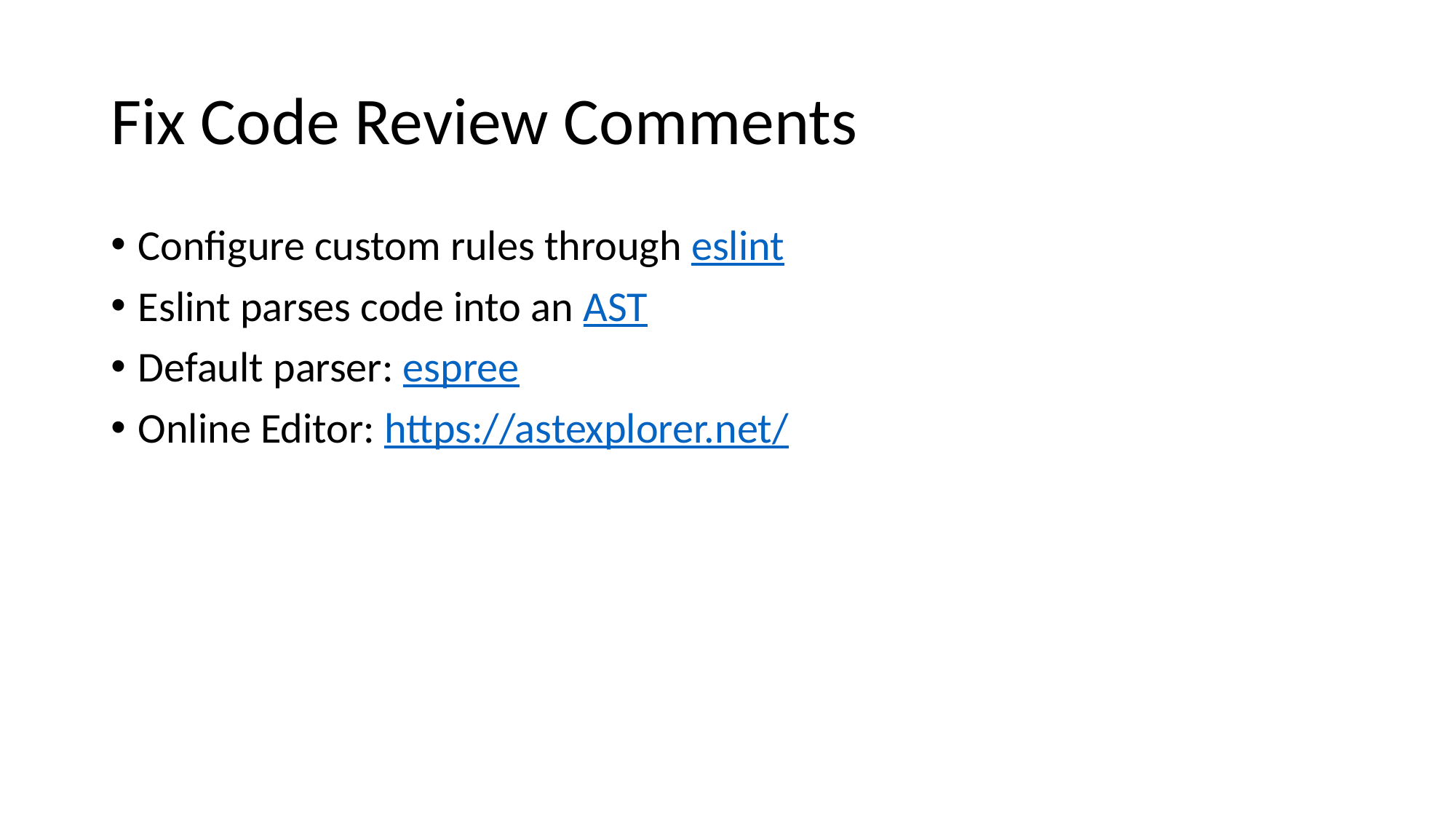

# Fix Code Review Comments
Configure custom rules through eslint
Eslint parses code into an AST
Default parser: espree
Online Editor: https://astexplorer.net/